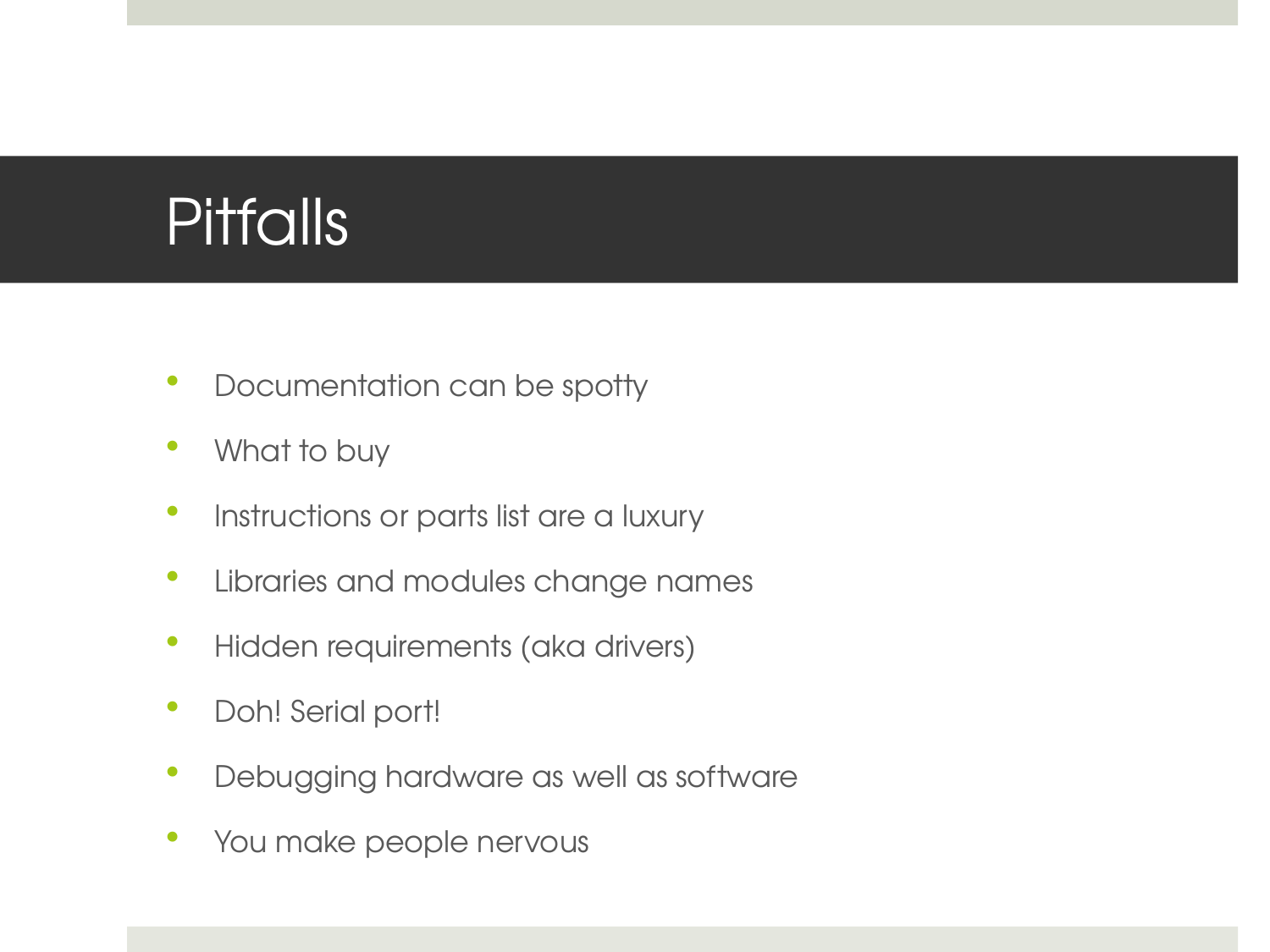

# Pitfalls
Documentation can be spotty
What to buy
Instructions or parts list are a luxury
Libraries and modules change names
Hidden requirements (aka drivers)
Doh! Serial port!
Debugging hardware as well as software
You make people nervous